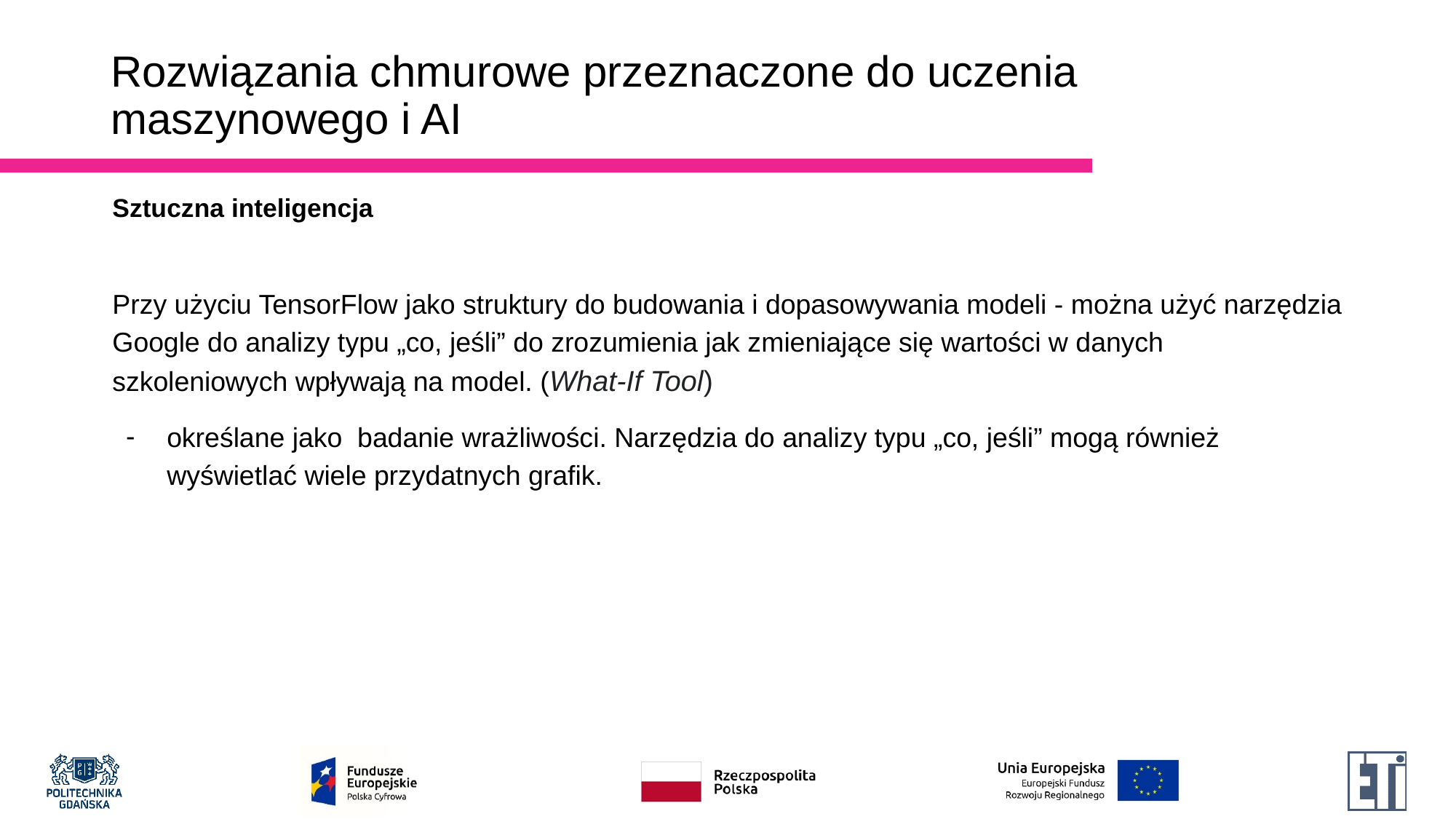

# Rozwiązania chmurowe przeznaczone do uczenia maszynowego i AI
Sztuczna inteligencja

Przy użyciu TensorFlow jako struktury do budowania i dopasowywania modeli - można użyć narzędzia Google do analizy typu „co, jeśli” do zrozumienia jak zmieniające się wartości w danych szkoleniowych wpływają na model. (What-If Tool)
określane jako  badanie wrażliwości. Narzędzia do analizy typu „co, jeśli” mogą również wyświetlać wiele przydatnych grafik.